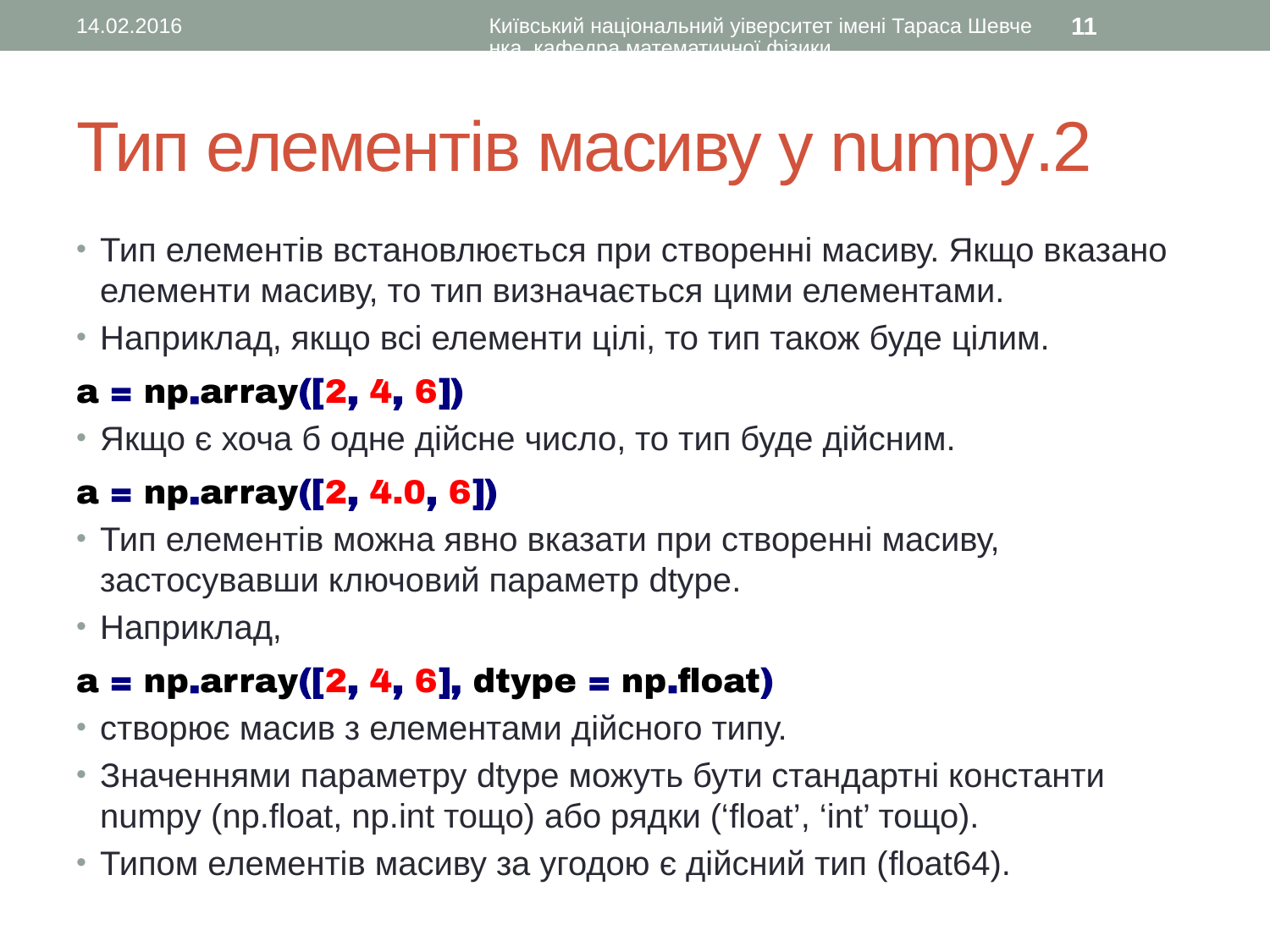

14.02.2016
Київський національний уіверситет імені Тараса Шевченка, кафедра математичної фізики
11
# Тип елементів масиву у numpy.2
Тип елементів встановлюється при створенні масиву. Якщо вказано елементи масиву, то тип визначається цими елементами.
Наприклад, якщо всі елементи цілі, то тип також буде цілим.
a = np.array([2, 4, 6])
Якщо є хоча б одне дійсне число, то тип буде дійсним.
a = np.array([2, 4.0, 6])
Тип елементів можна явно вказати при створенні масиву, застосувавши ключовий параметр dtype.
Наприклад,
a = np.array([2, 4, 6], dtype = np.float)
створює масив з елементами дійсного типу.
Значеннями параметру dtype можуть бути стандартні константи numpy (np.float, np.int тощо) або рядки (‘float’, ‘int’ тощо).
Типом елементів масиву за угодою є дійсний тип (float64).